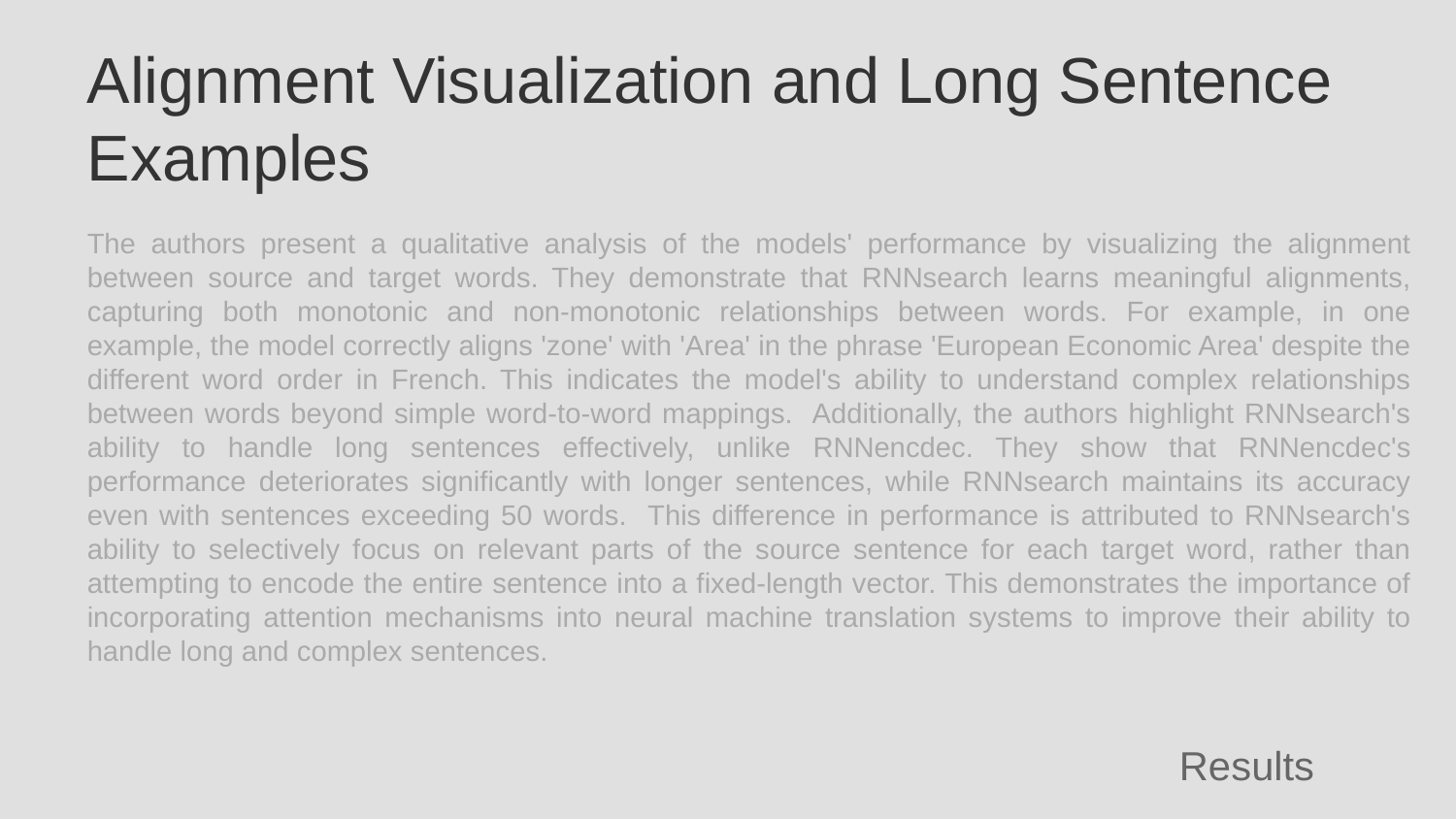

Alignment Visualization and Long Sentence Examples
The authors present a qualitative analysis of the models' performance by visualizing the alignment between source and target words. They demonstrate that RNNsearch learns meaningful alignments, capturing both monotonic and non-monotonic relationships between words. For example, in one example, the model correctly aligns 'zone' with 'Area' in the phrase 'European Economic Area' despite the different word order in French. This indicates the model's ability to understand complex relationships between words beyond simple word-to-word mappings.  Additionally, the authors highlight RNNsearch's ability to handle long sentences effectively, unlike RNNencdec. They show that RNNencdec's performance deteriorates significantly with longer sentences, while RNNsearch maintains its accuracy even with sentences exceeding 50 words.  This difference in performance is attributed to RNNsearch's ability to selectively focus on relevant parts of the source sentence for each target word, rather than attempting to encode the entire sentence into a fixed-length vector. This demonstrates the importance of incorporating attention mechanisms into neural machine translation systems to improve their ability to handle long and complex sentences.
Results